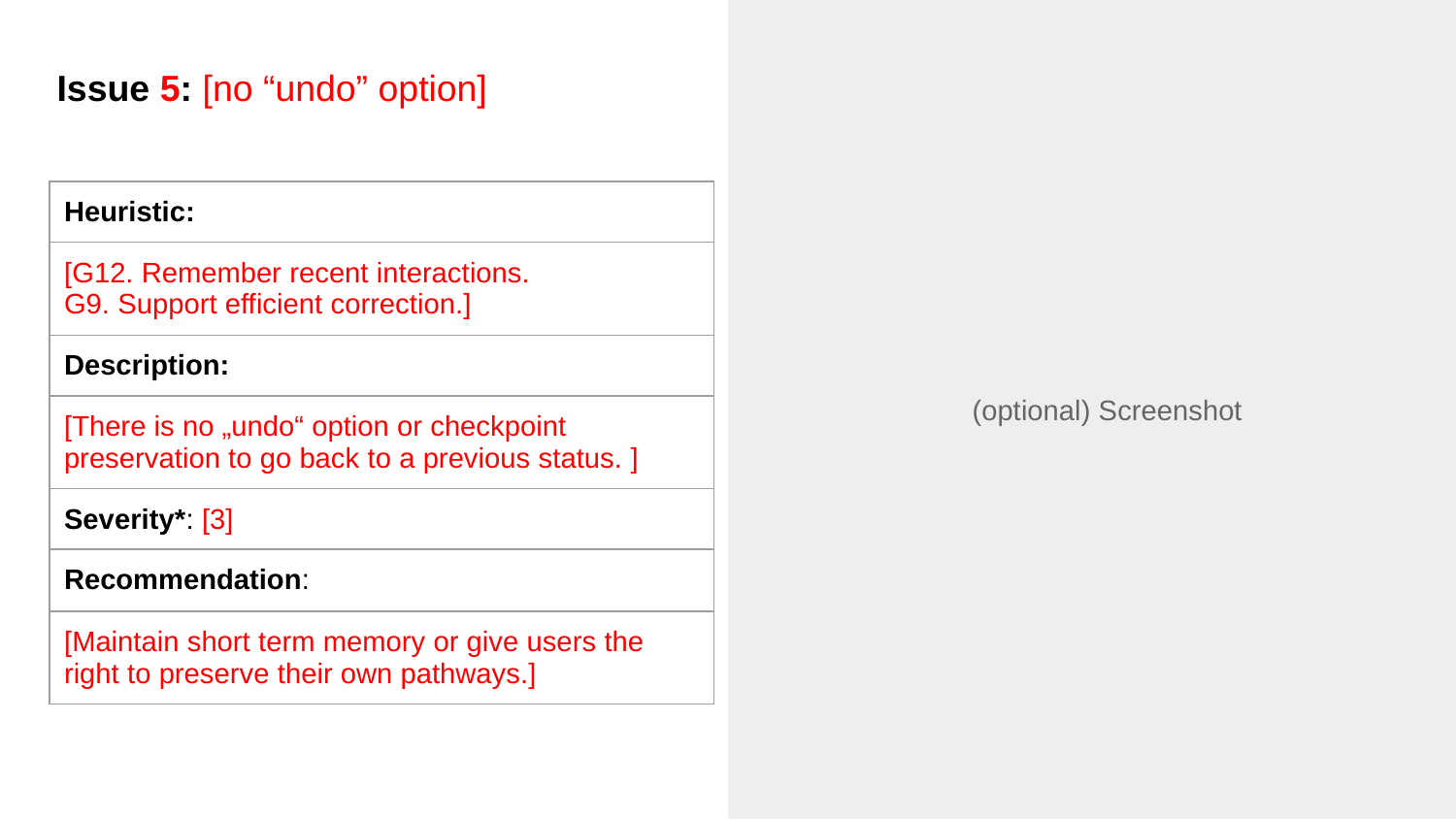

# Issue 5: [no “undo” option]
| Heuristic: |
| --- |
| [G12. Remember recent interactions. G9. Support efficient correction.] |
| Description: |
| [There is no „undo“ option or checkpoint preservation to go back to a previous status. ] |
| Severity\*: [3] |
| Recommendation: |
| [Maintain short term memory or give users the right to preserve their own pathways.] |